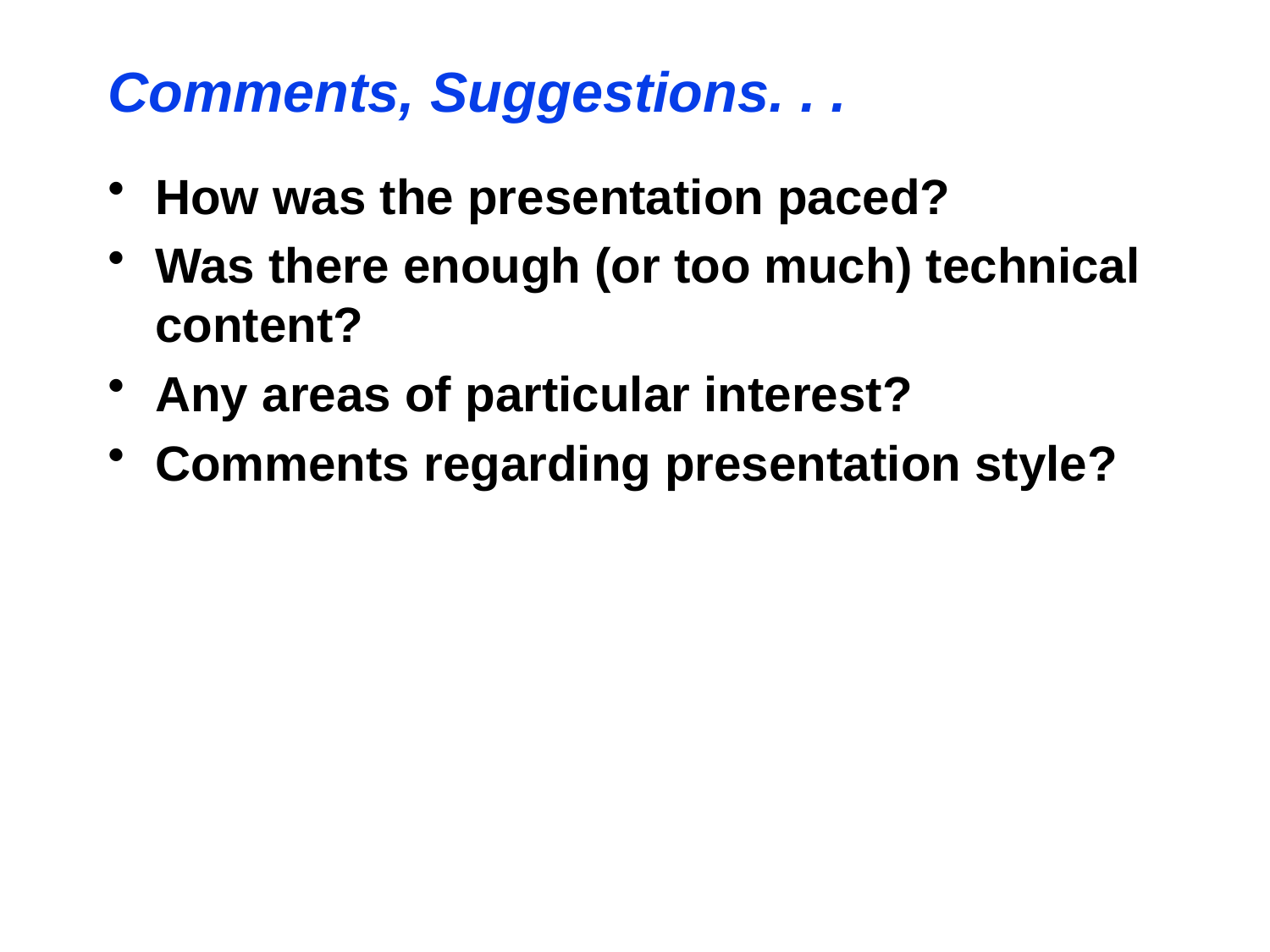

Comments, Suggestions. . .
How was the presentation paced?
Was there enough (or too much) technical content?
Any areas of particular interest?
Comments regarding presentation style?